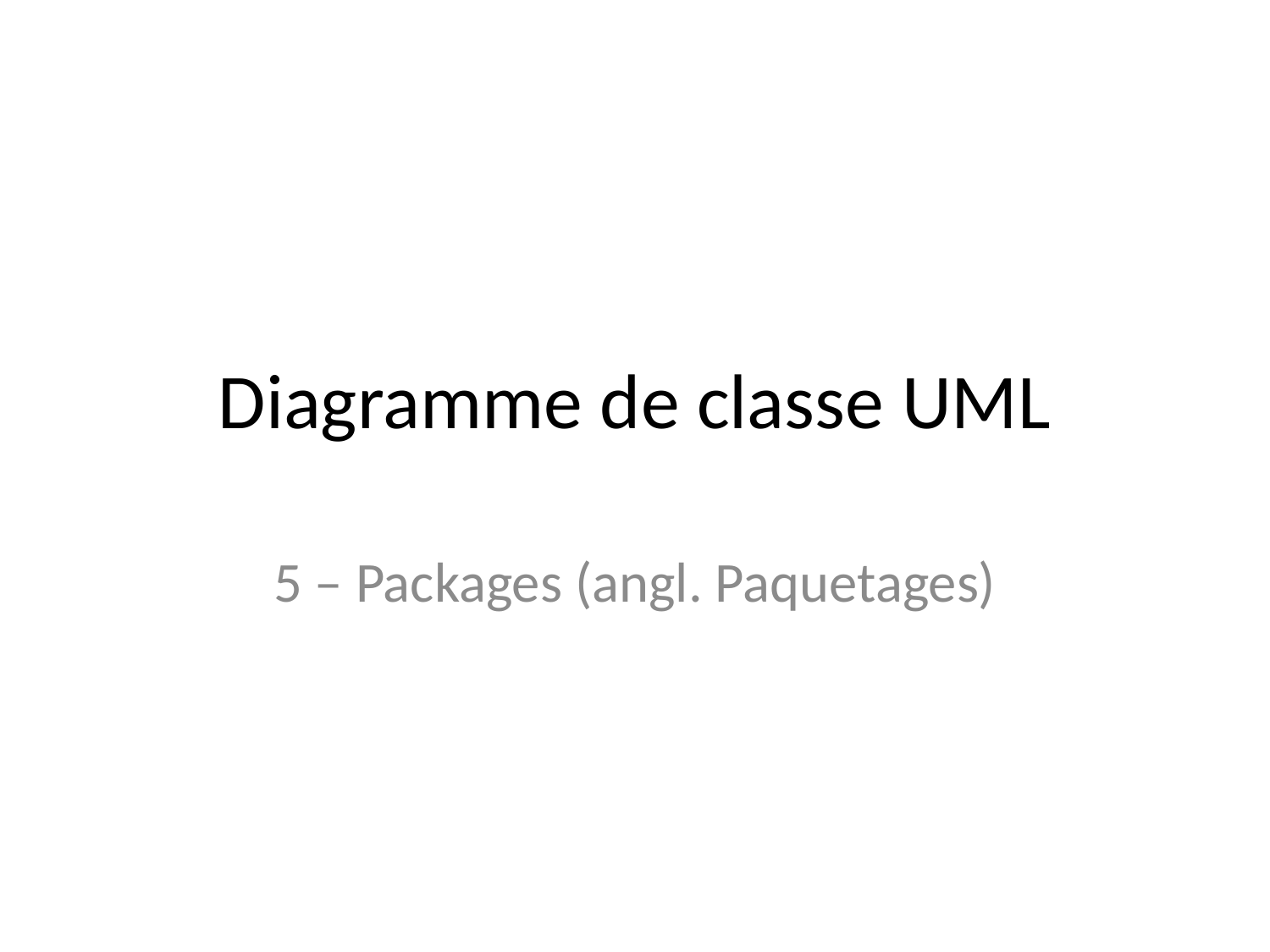

# Diagramme de classe UML
5 – Packages (angl. Paquetages)